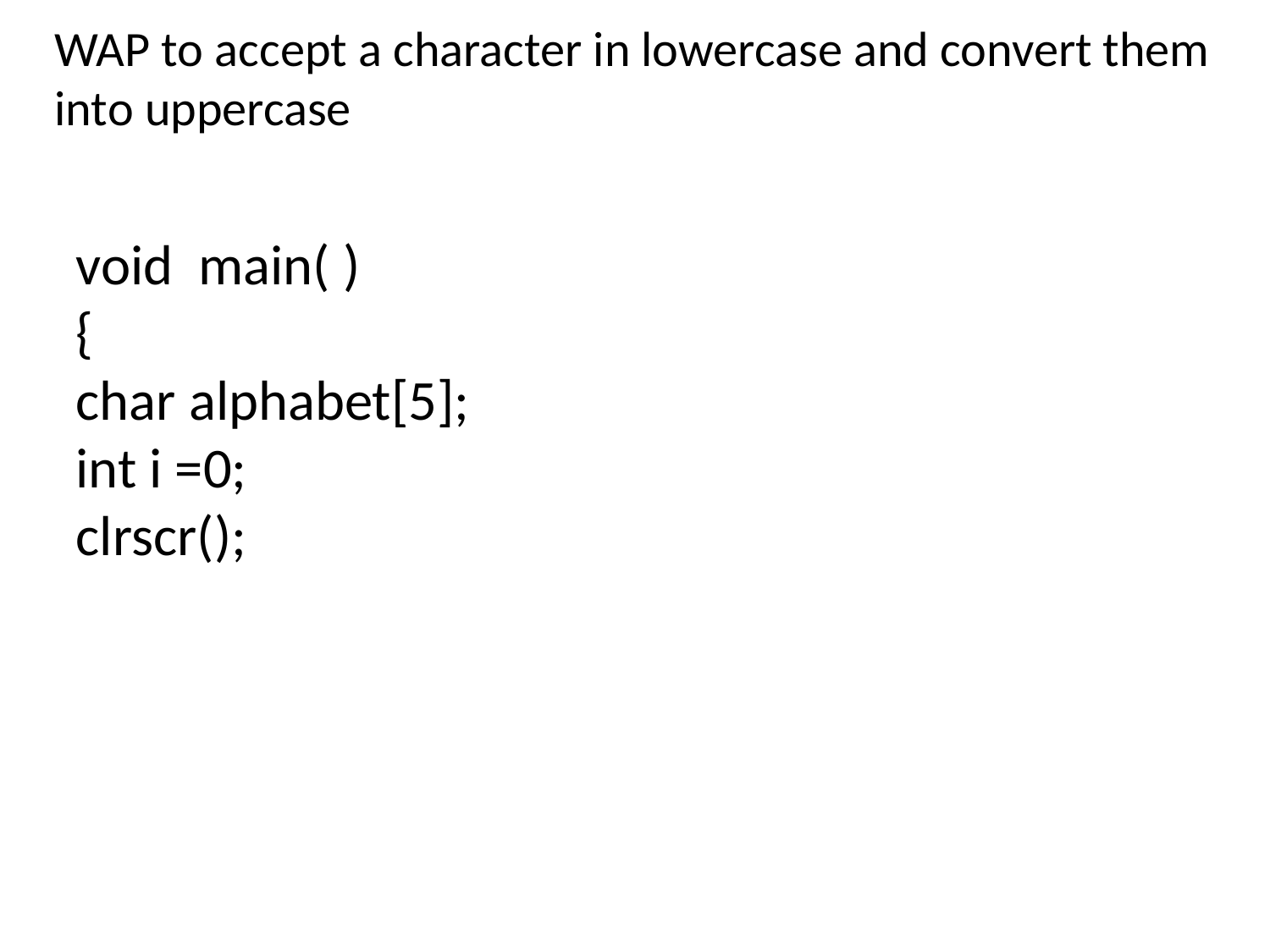

WAP to accept a character in lowercase and convert them into uppercase
void  main( )
{
char alphabet[5];
int i =0;
clrscr();